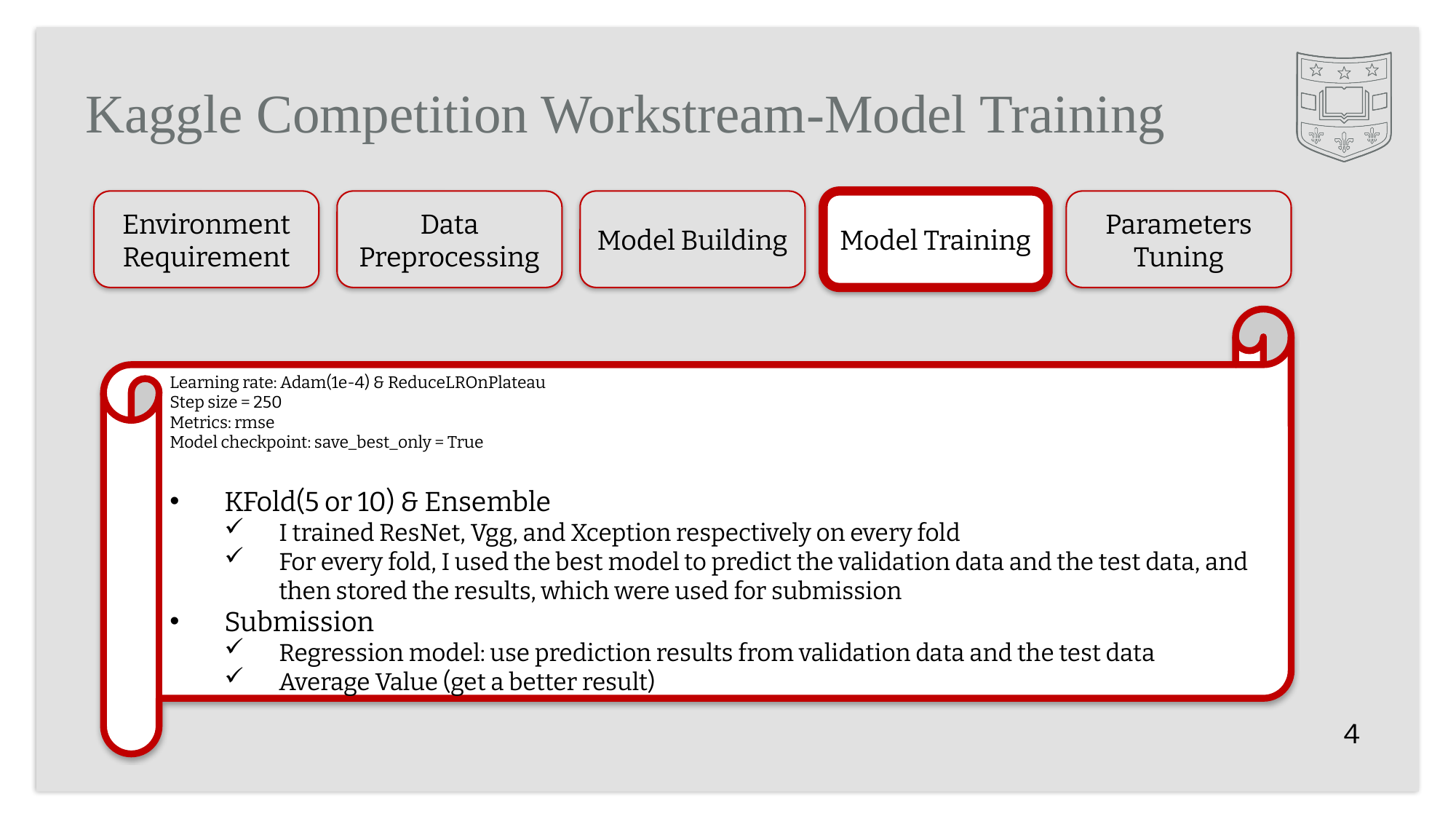

# Kaggle Competition Workstream-Model Training
Parameters Tuning
Model Building
Data Preprocessing
Environment
Requirement
Model Training

Learning rate: Adam(1e-4) & ReduceLROnPlateau
Step size = 250
Metrics: rmse
Model checkpoint: save_best_only = True

KFold(5 or 10) & Ensemble
I trained ResNet, Vgg, and Xception respectively on every fold
For every fold, I used the best model to predict the validation data and the test data, and then stored the results, which were used for submission
Submission
Regression model: use prediction results from validation data and the test data
Average Value (get a better result)

4